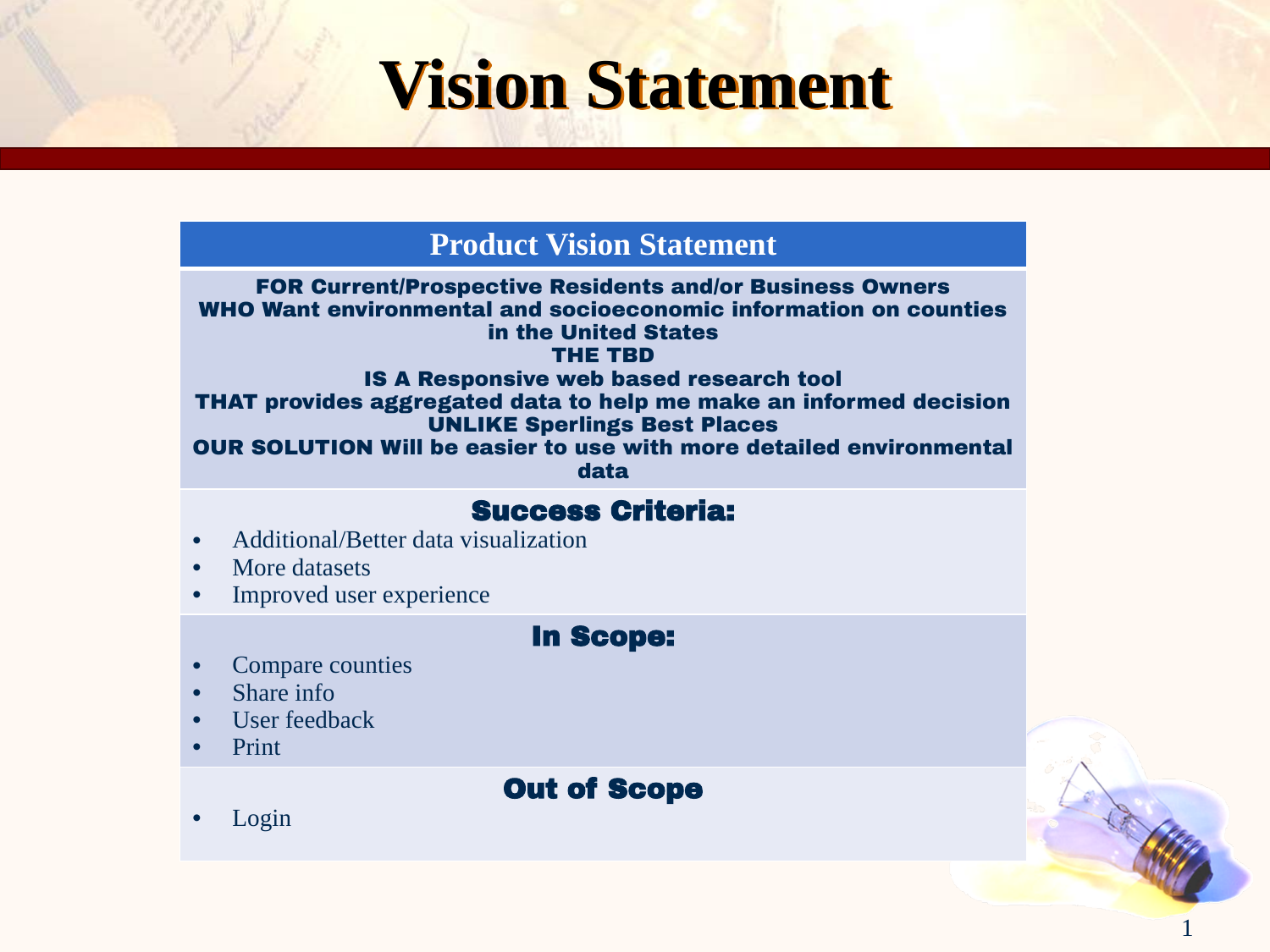

# Vision Statement
| Product Vision Statement |
| --- |
| FOR Current/Prospective Residents and/or Business Owners WHO Want environmental and socioeconomic information on counties in the United States THE TBD IS A Responsive web based research tool THAT provides aggregated data to help me make an informed decision UNLIKE Sperlings Best Places OUR SOLUTION Will be easier to use with more detailed environmental data |
| Success Criteria: Additional/Better data visualization More datasets Improved user experience |
| In Scope: Compare counties Share info User feedback Print |
| Out of Scope Login |
1